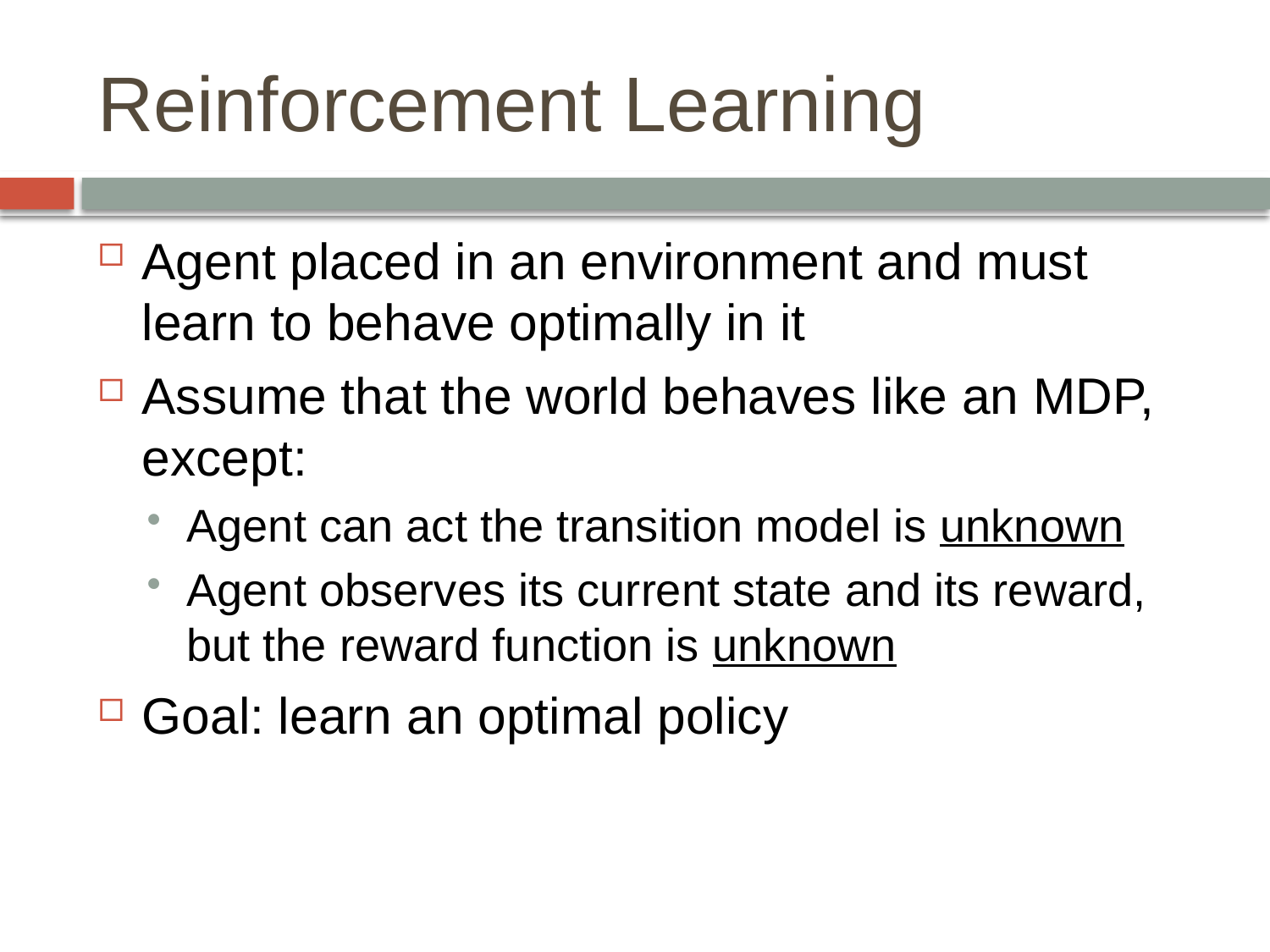

Reinforcement Learning
Agent placed in an environment and must learn to behave optimally in it
Assume that the world behaves like an MDP, except:
Agent can act the transition model is unknown
Agent observes its current state and its reward, but the reward function is unknown
Goal: learn an optimal policy